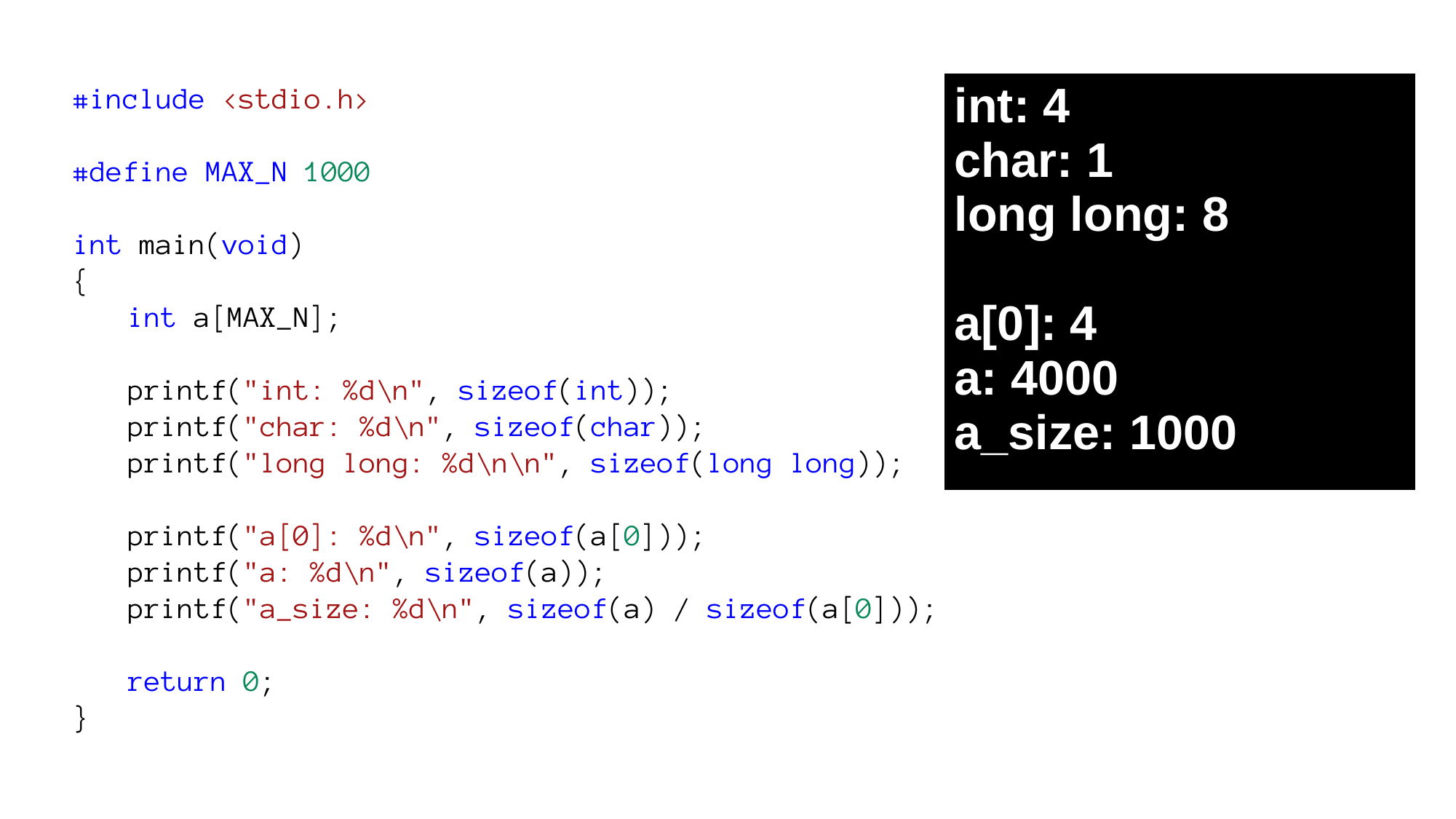

#include <stdio.h>
#define MAX_N 1000
int main(void)
{
int a[MAX_N];
printf("int: %d\n", sizeof(int));
printf("char: %d\n", sizeof(char));
printf("long long: %d\n\n", sizeof(long long));
printf("a[0]: %d\n", sizeof(a[0]));
printf("a: %d\n", sizeof(a));
printf("a_size: %d\n", sizeof(a) / sizeof(a[0]));
return 0;
}
| int: 4 char: 1 long long: 8 a[0]: 4 a: 4000 a\_size: 1000 |
| --- |